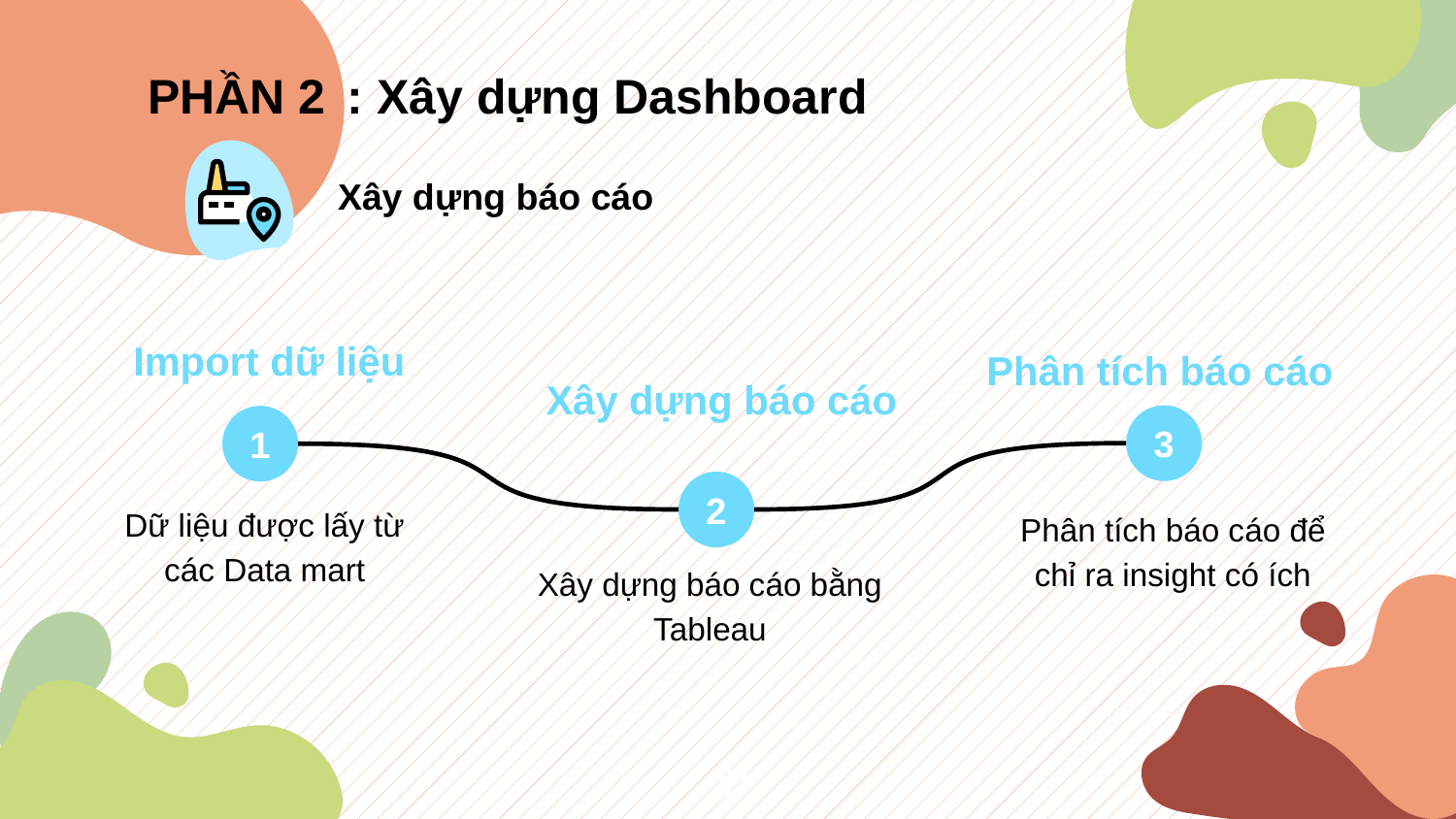

: Xây dựng Dashboard
PHẦN 2

Xây dựng báo cáo
Import dữ liệu
Phân tích báo cáo
Xây dựng báo cáo
3
1
2
Dữ liệu được lấy từ các Data mart
Phân tích báo cáo để chỉ ra insight có ích
Xây dựng báo cáo bằng Tableau